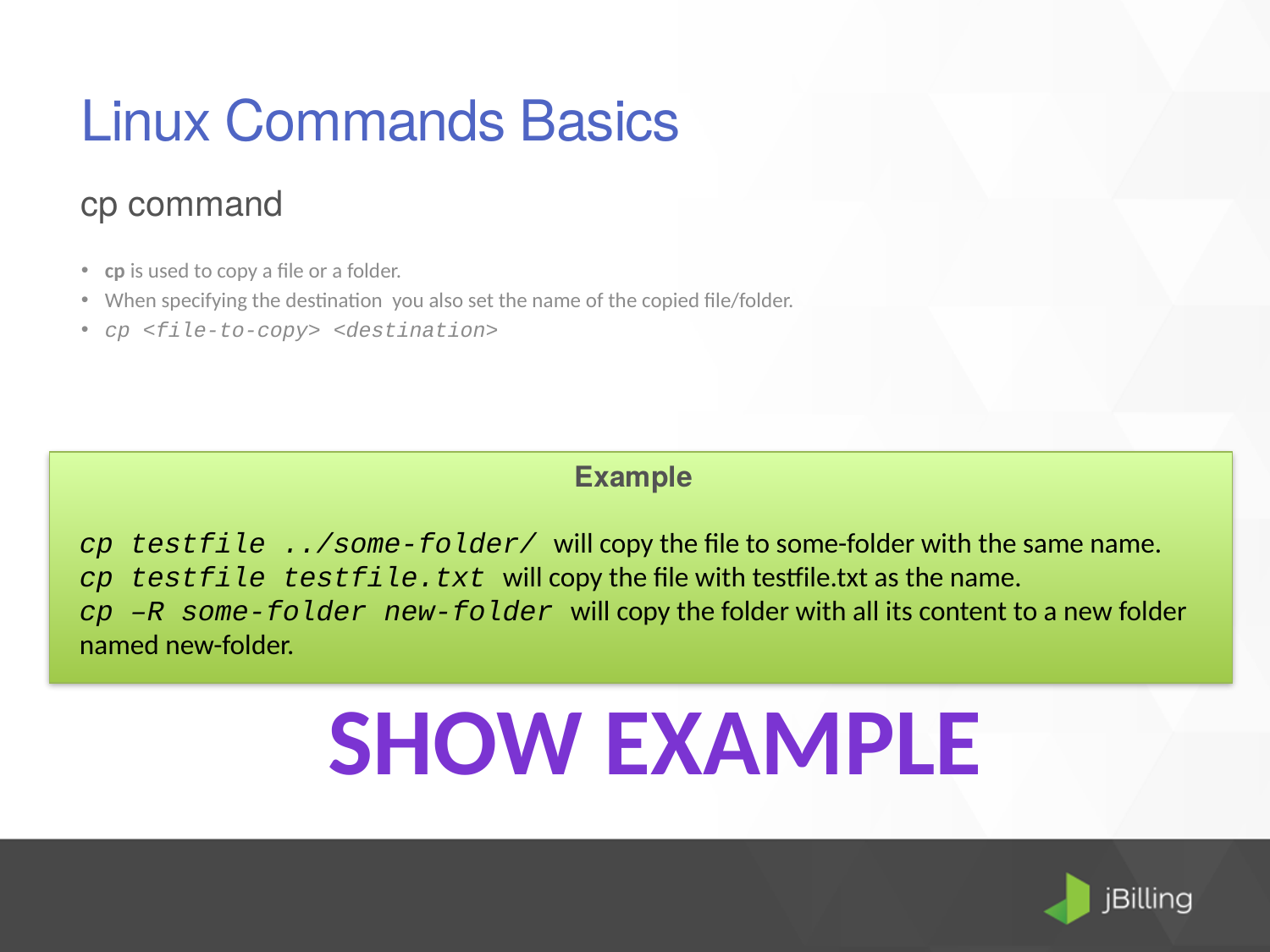

# Linux Commands Basics
cp command
cp is used to copy a file or a folder.
When specifying the destination  you also set the name of the copied file/folder.
cp <file-to-copy> <destination>

Example
cp testfile ../some-folder/ will copy the file to some-folder with the same name.
cp testfile testfile.txt will copy the file with testfile.txt as the name.
cp –R some-folder new-folder will copy the folder with all its content to a new folder named new-folder.
Show Example